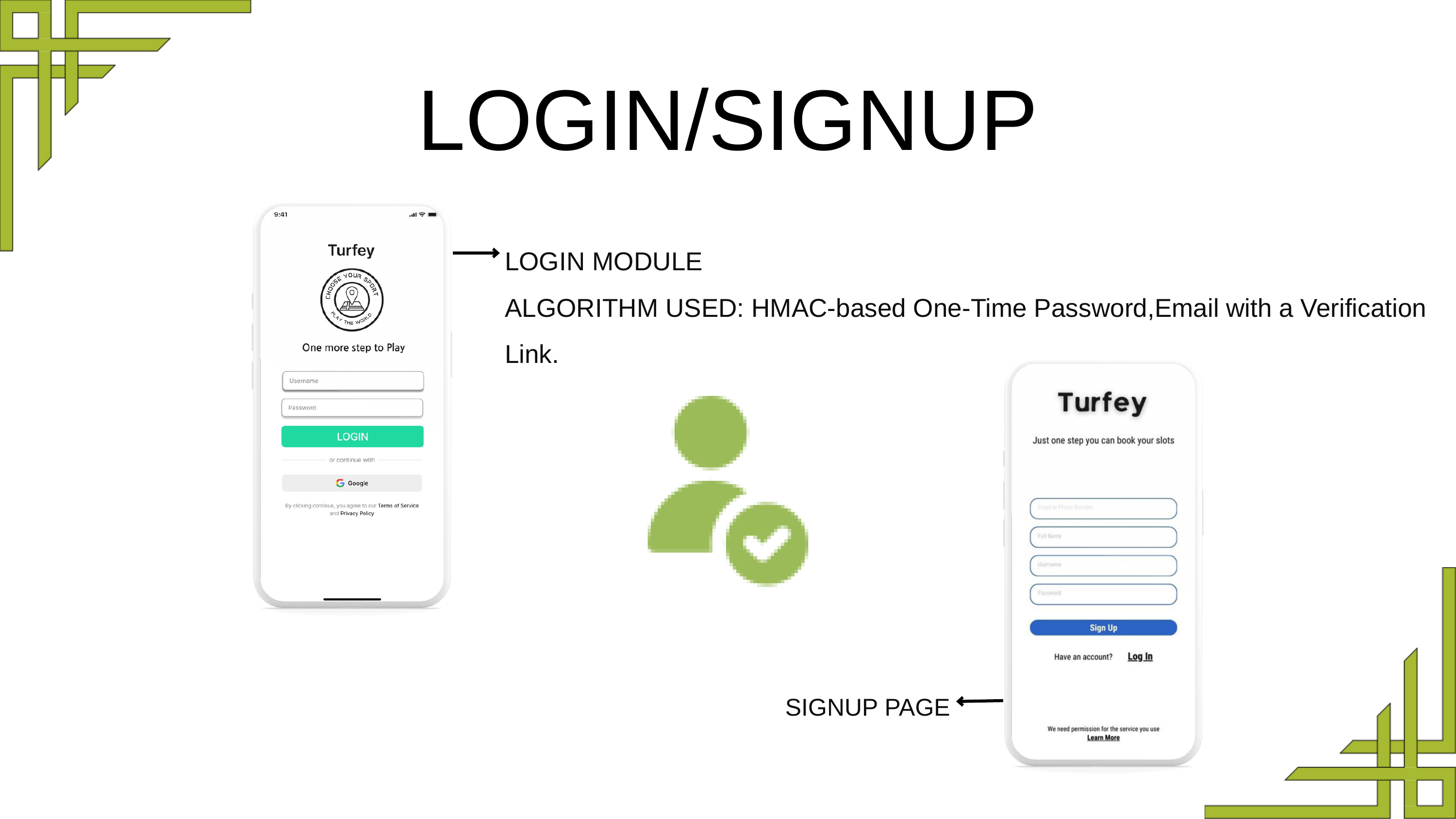

LOGIN/SIGNUP

LOGIN MODULE
ALGORITHM USED: HMAC-based One-Time Password,Email with a Verification
Link.

SIGNUP PAGE